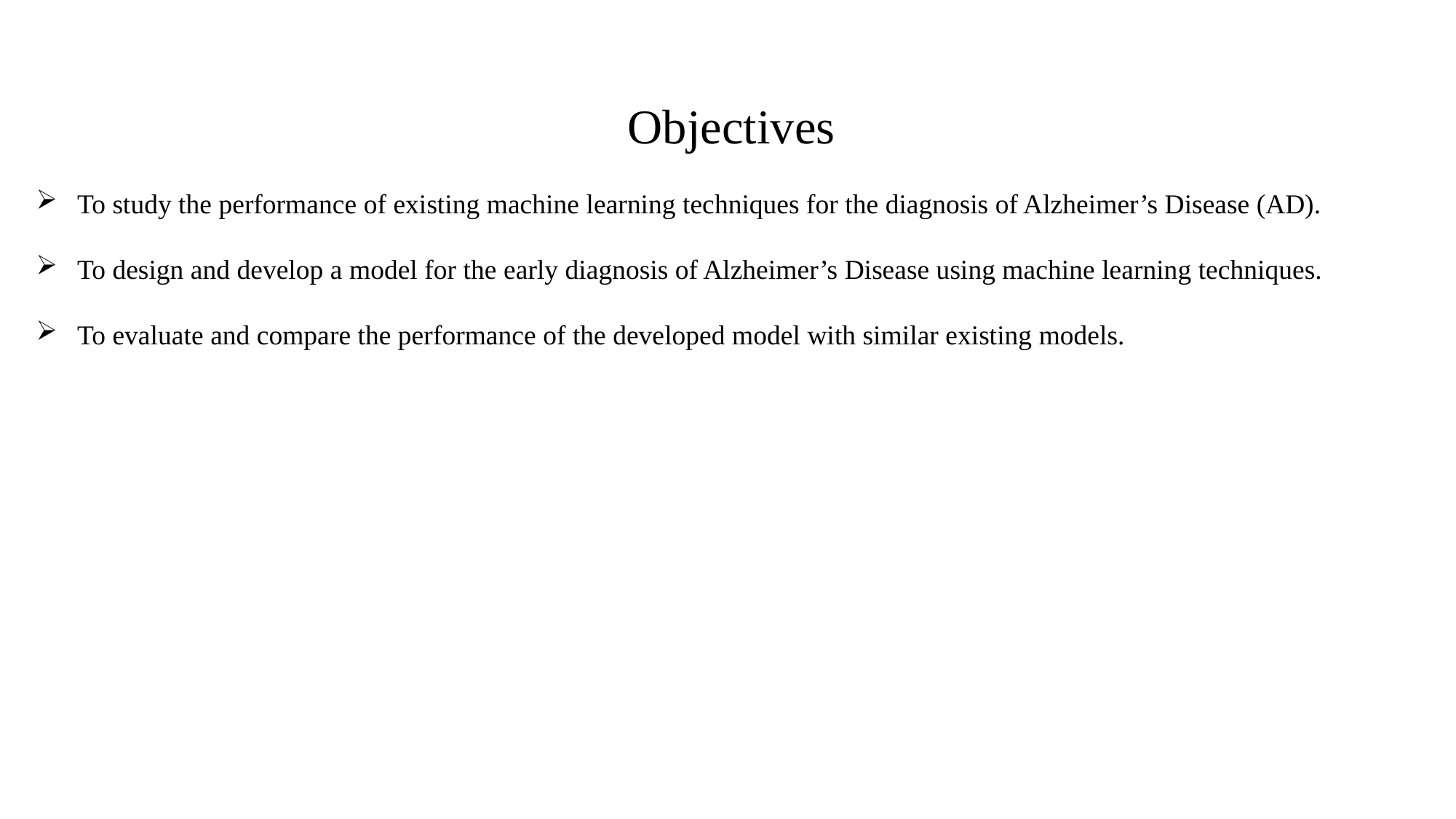

Objectives
To study the performance of existing machine learning techniques for the diagnosis of Alzheimer’s Disease (AD).
To design and develop a model for the early diagnosis of Alzheimer’s Disease using machine learning techniques.
To evaluate and compare the performance of the developed model with similar existing models.